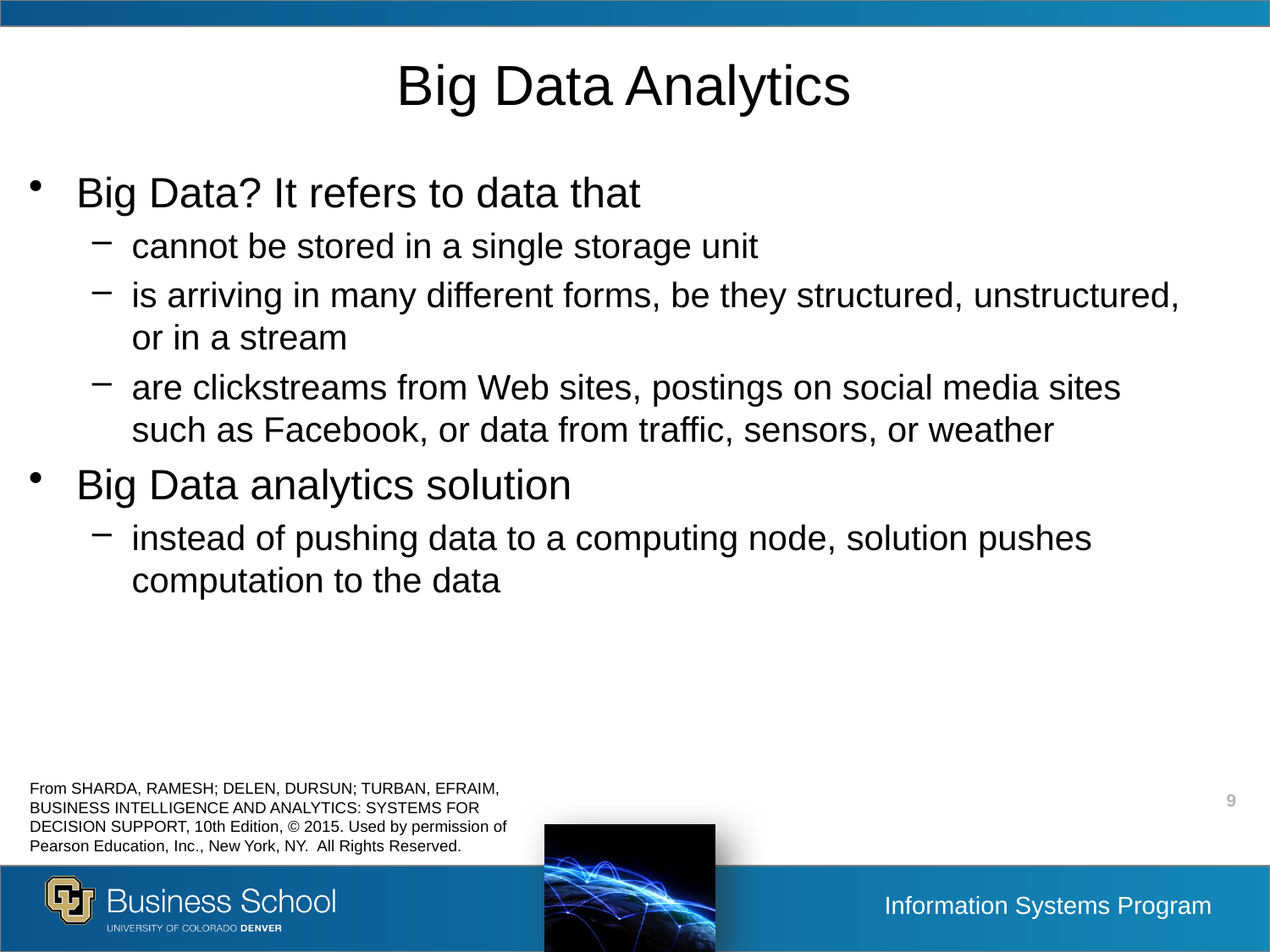

# Big Data Analytics
Big Data? It refers to data that
cannot be stored in a single storage unit
is arriving in many different forms, be they structured, unstructured, or in a stream
are clickstreams from Web sites, postings on social media sites such as Facebook, or data from traffic, sensors, or weather
Big Data analytics solution
instead of pushing data to a computing node, solution pushes computation to the data
From SHARDA, RAMESH; DELEN, DURSUN; TURBAN, EFRAIM, BUSINESS INTELLIGENCE AND ANALYTICS: SYSTEMS FOR DECISION SUPPORT, 10th Edition, © 2015. Used by permission of Pearson Education, Inc., New York, NY.  All Rights Reserved.